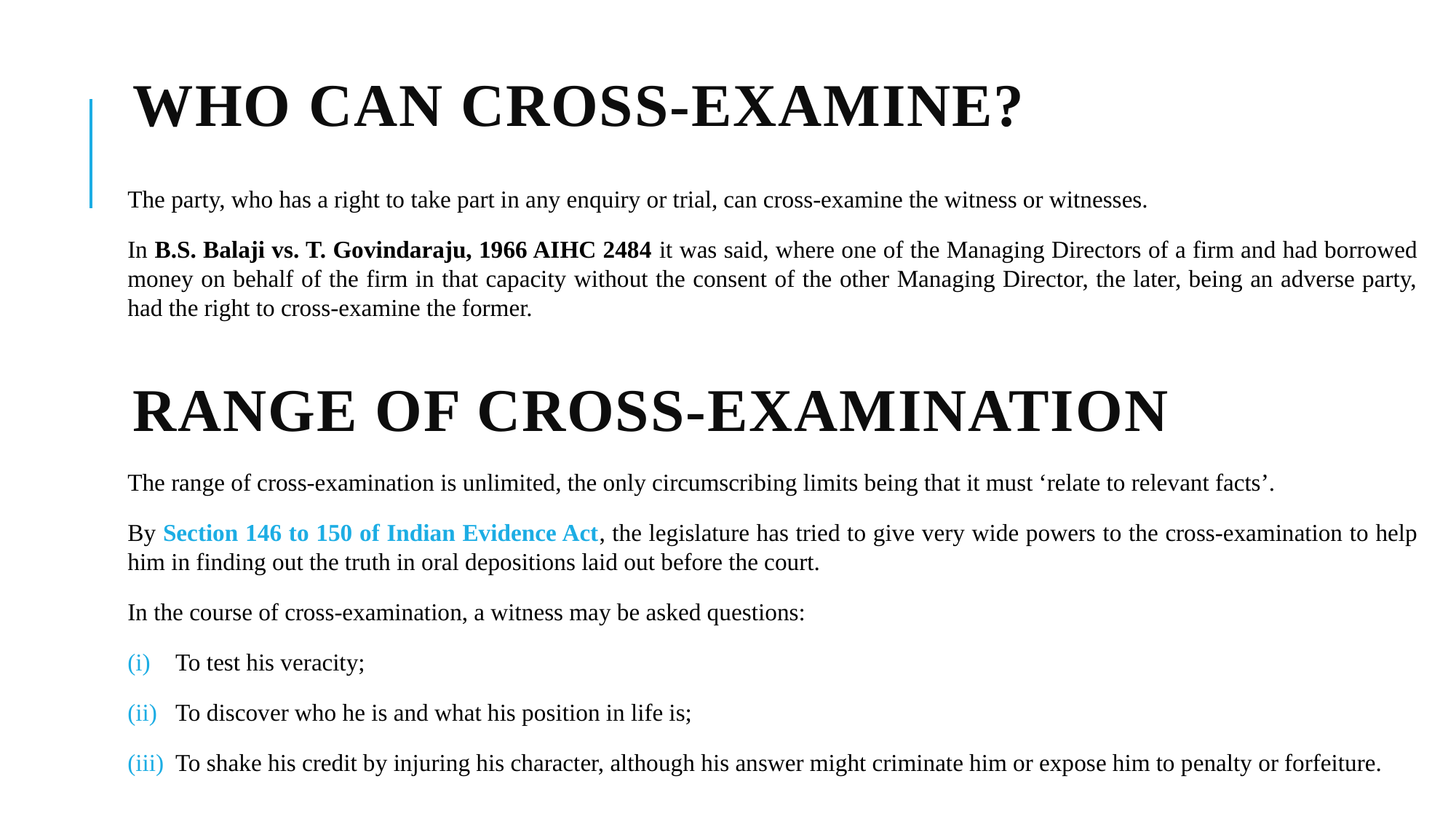

# Who can Cross-Examine?
The party, who has a right to take part in any enquiry or trial, can cross-examine the witness or witnesses.
In B.S. Balaji vs. T. Govindaraju, 1966 AIHC 2484 it was said, where one of the Managing Directors of a firm and had borrowed money on behalf of the firm in that capacity without the consent of the other Managing Director, the later, being an adverse party, had the right to cross-examine the former.
Range of Cross-examination
The range of cross-examination is unlimited, the only circumscribing limits being that it must ‘relate to relevant facts’.
By Section 146 to 150 of Indian Evidence Act, the legislature has tried to give very wide powers to the cross-examination to help him in finding out the truth in oral depositions laid out before the court.
In the course of cross-examination, a witness may be asked questions:
To test his veracity;
To discover who he is and what his position in life is;
To shake his credit by injuring his character, although his answer might criminate him or expose him to penalty or forfeiture.